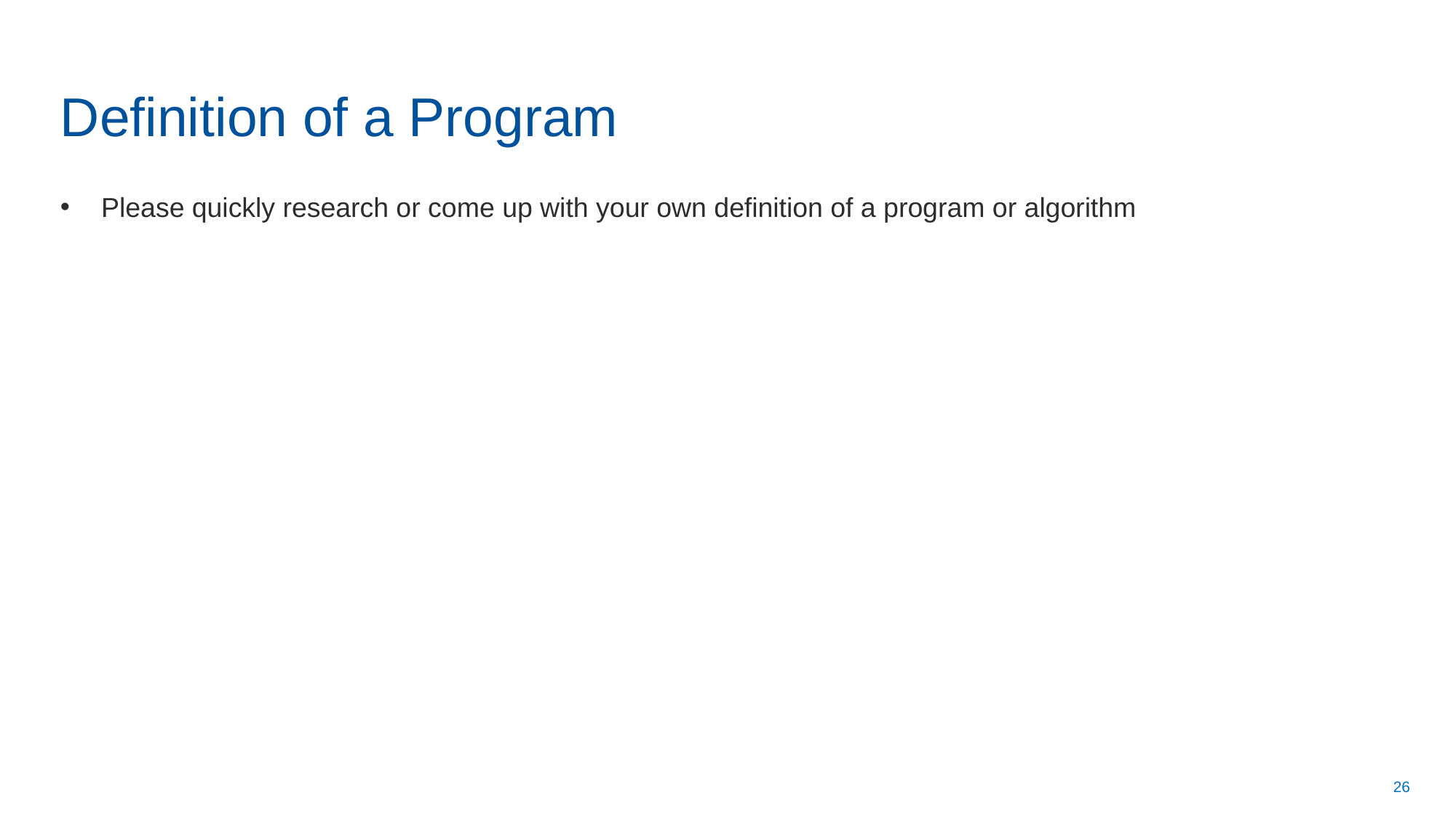

# Definition of a Program
Please quickly research or come up with your own definition of a program or algorithm